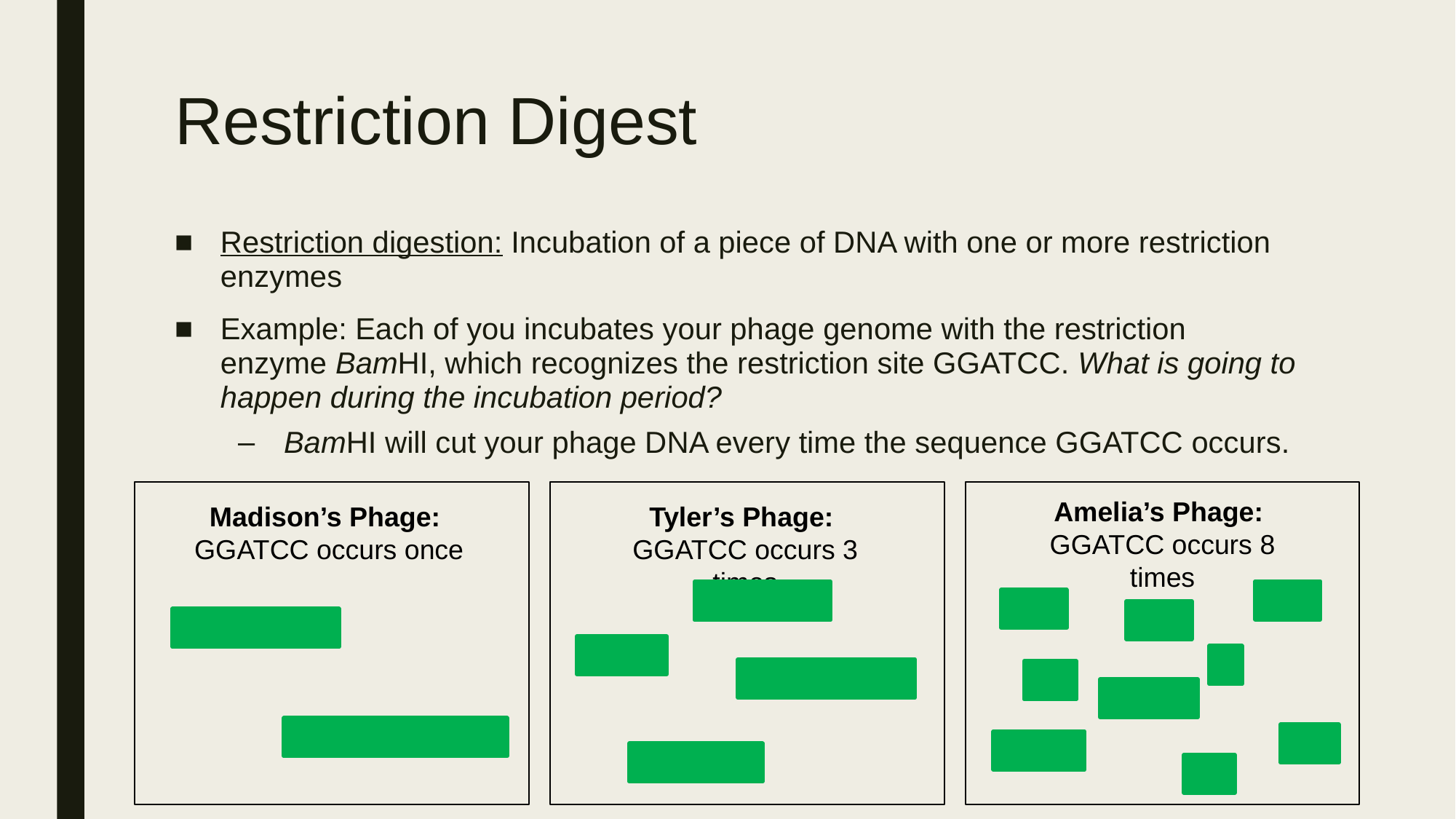

# Restriction Digest
Restriction digestion: Incubation of a piece of DNA with one or more restriction enzymes
Example: Each of you incubates your phage genome with the restriction enzyme BamHI, which recognizes the restriction site GGATCC. What is going to happen during the incubation period?
BamHI will cut your phage DNA every time the sequence GGATCC occurs.

Amelia’s Phage:
GGATCC occurs 8 times
Tyler’s Phage:
GGATCC occurs 3 times
Madison’s Phage:
GGATCC occurs once